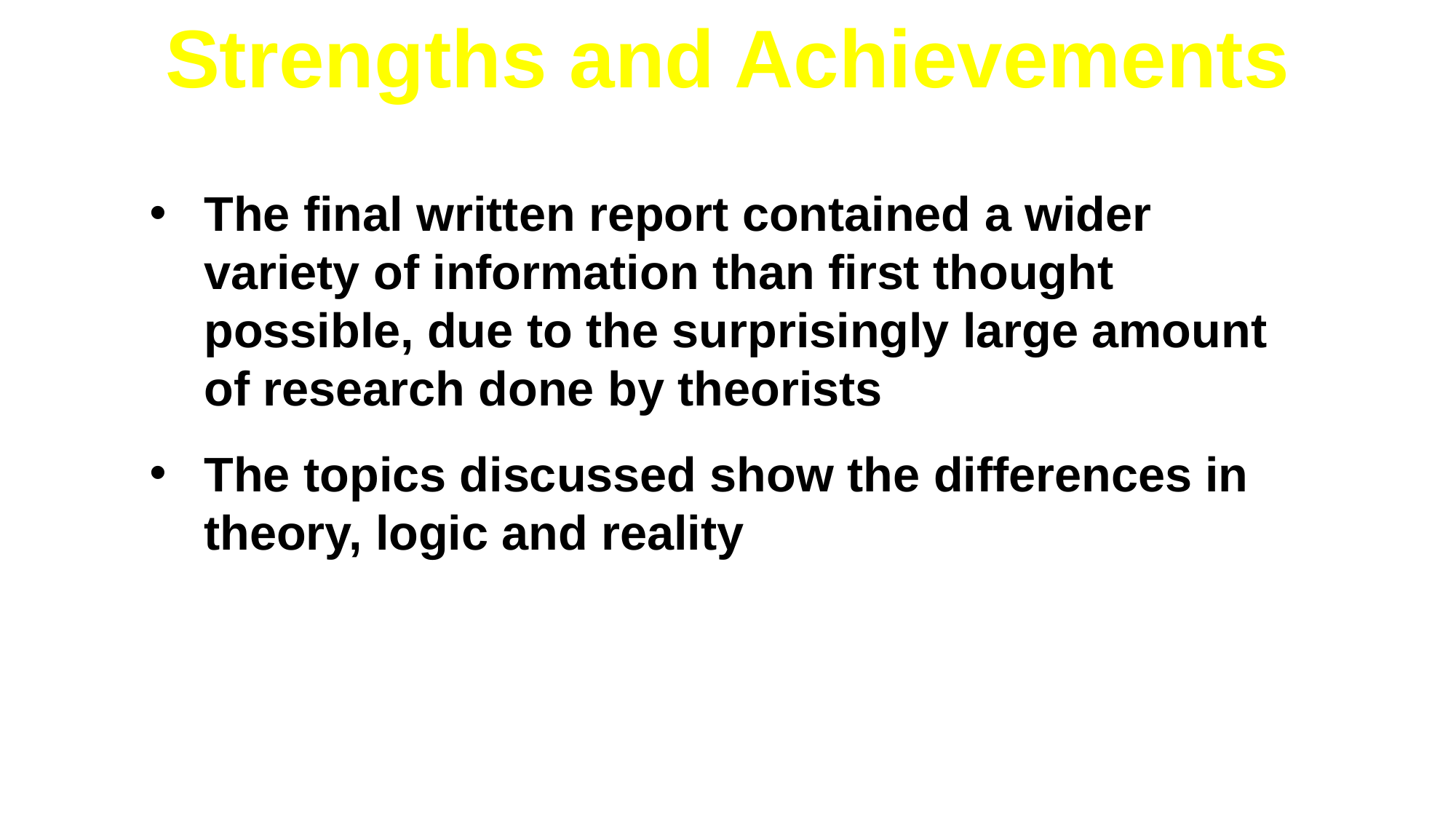

Strengths and Achievements
The final written report contained a wider variety of information than first thought possible, due to the surprisingly large amount of research done by theorists
The topics discussed show the differences in theory, logic and reality